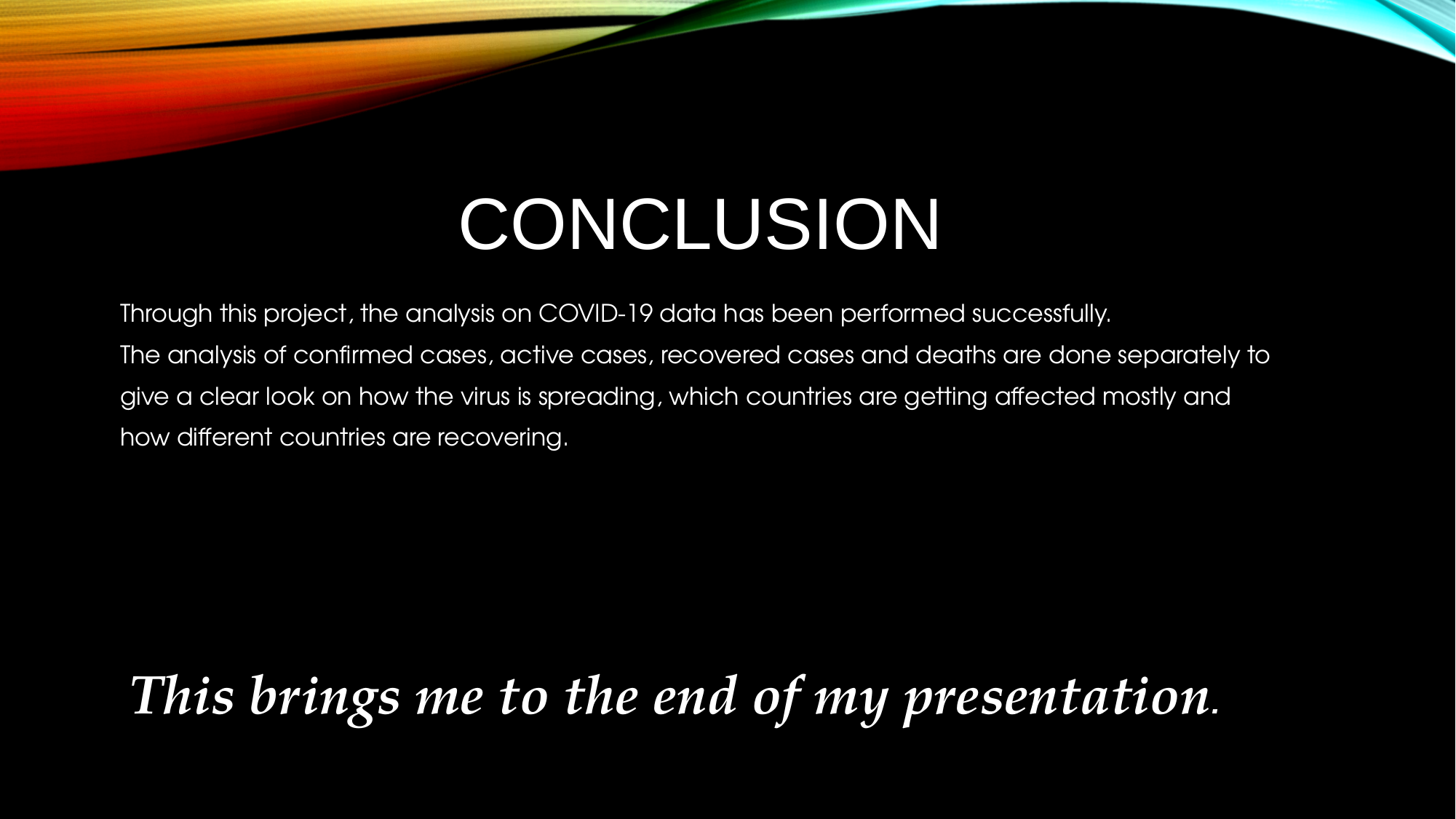

# CONCLUSION
Through this project, the analysis on COVID-19 data has been performed successfully.
The analysis of confirmed cases, active cases, recovered cases and deaths are done separately to
give a clear look on how the virus is spreading, which countries are getting affected mostly and
how different countries are recovering.

This brings me to the end of my presentation.